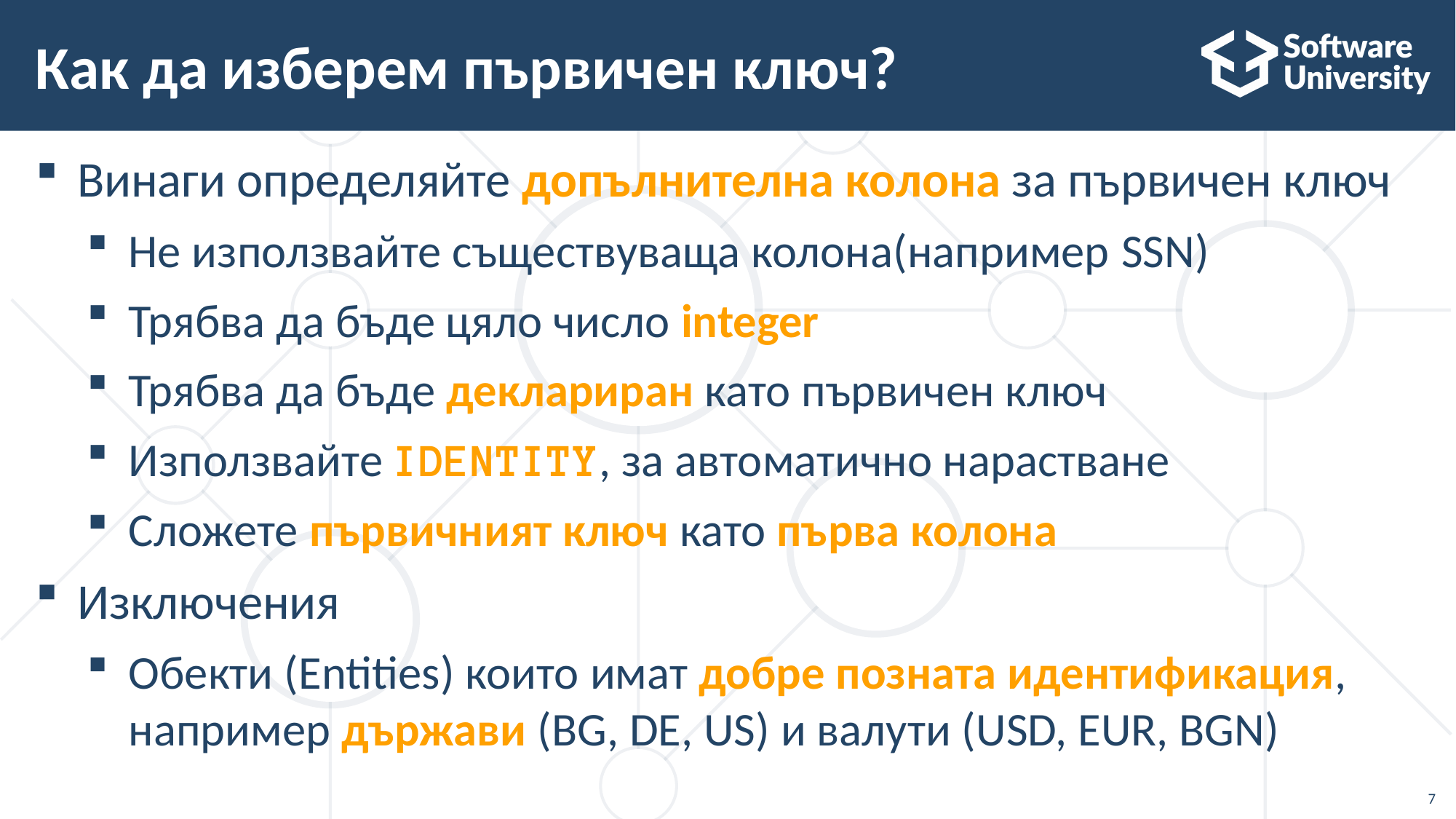

# Как да изберем първичен ключ?
Винаги определяйте допълнителна колона за първичен ключ
Не използвайте съществуваща колона(например SSN)
Трябва да бъде цяло число integer
Трябва да бъде деклариран като първичен ключ
Използвайте IDENTITY, за автоматично нарастване
Сложете първичният ключ като първа колона
Изключения
Обекти (Entities) които имат добре позната идентификация, например държави (BG, DE, US) и валути (USD, EUR, BGN)
7